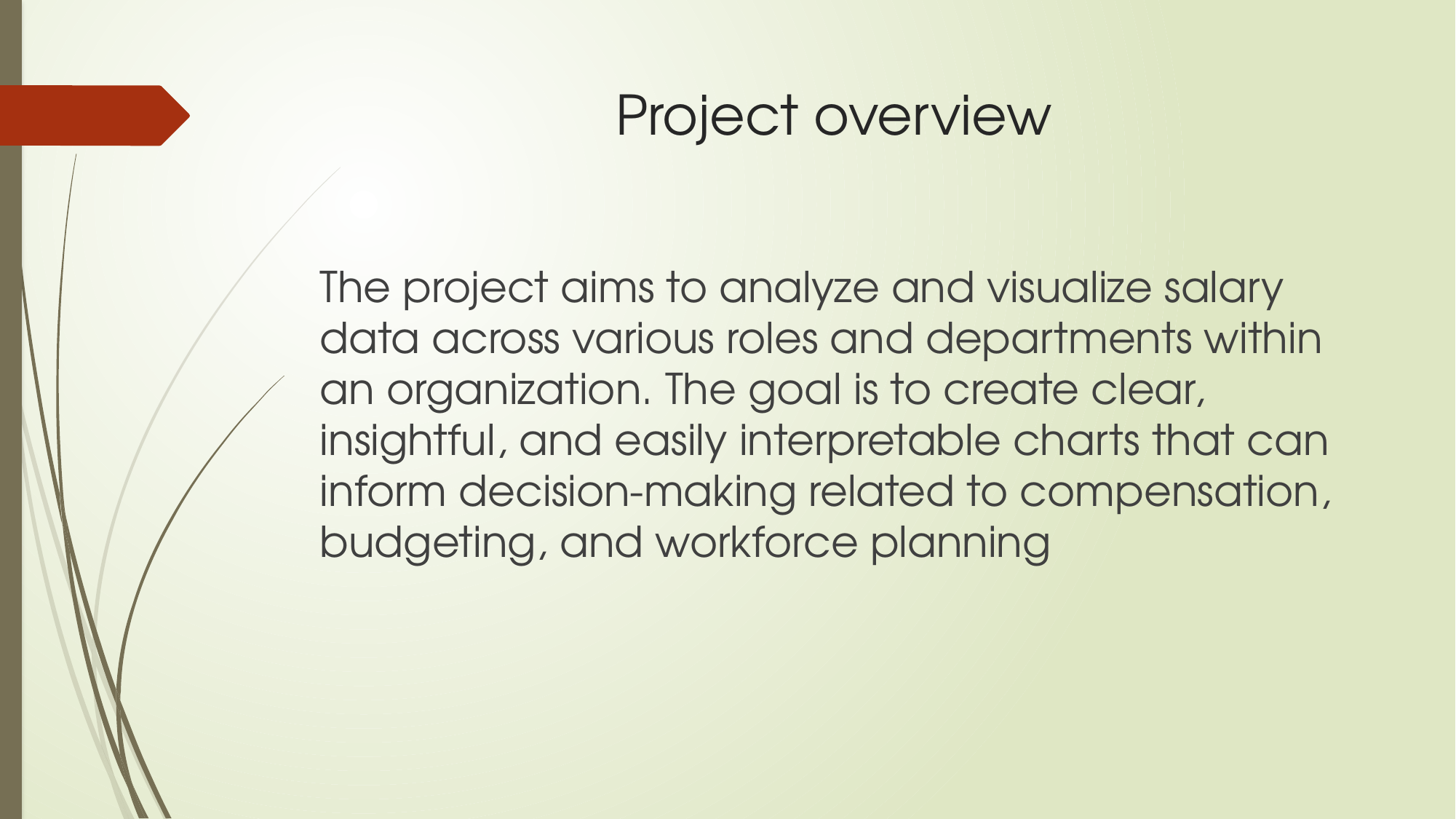

# Project overview
The project aims to analyze and visualize salary data across various roles and departments within an organization. The goal is to create clear, insightful, and easily interpretable charts that can inform decision-making related to compensation, budgeting, and workforce planning